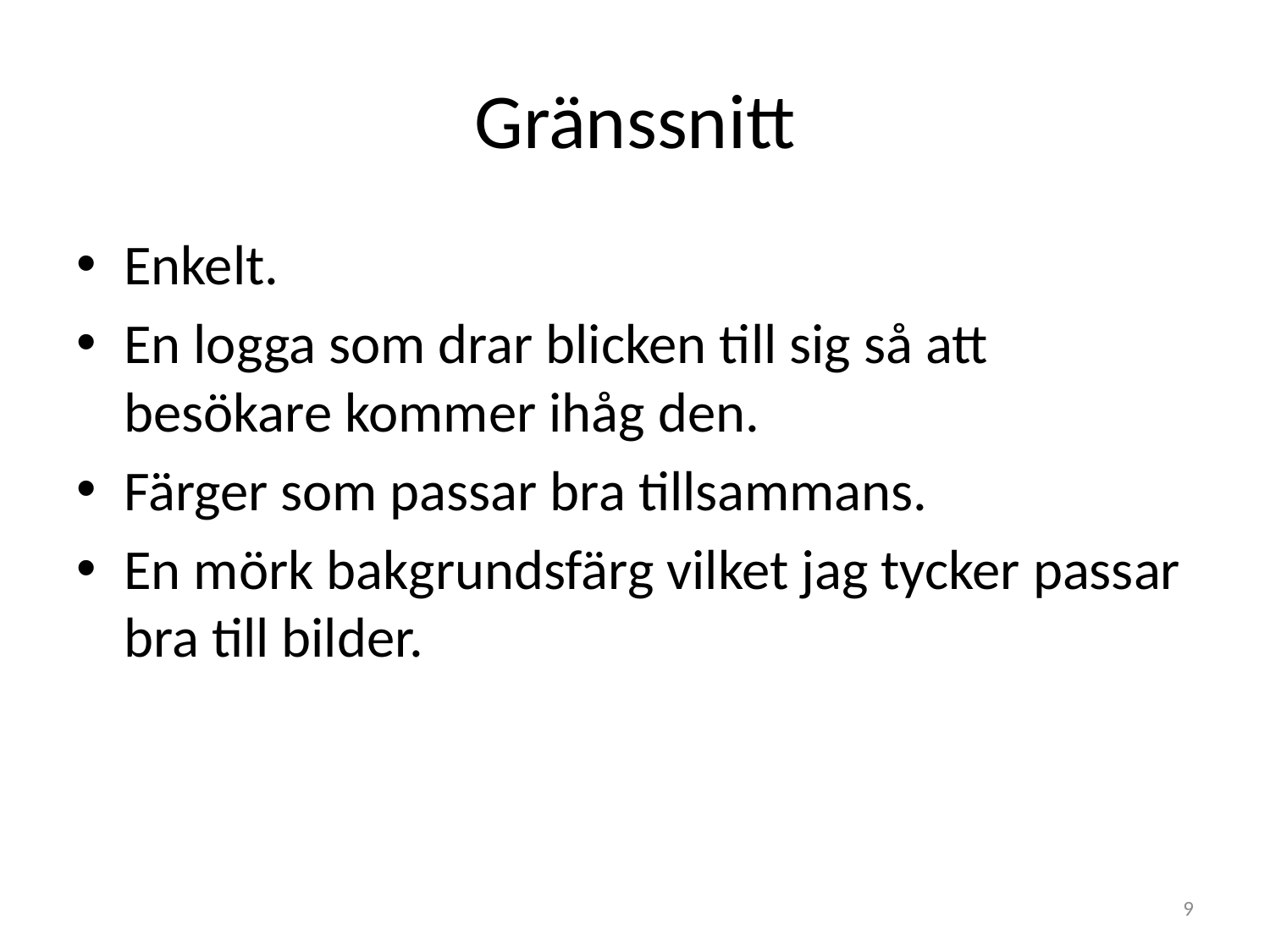

# Gränssnitt
Enkelt.
En logga som drar blicken till sig så att besökare kommer ihåg den.
Färger som passar bra tillsammans.
En mörk bakgrundsfärg vilket jag tycker passar bra till bilder.

9